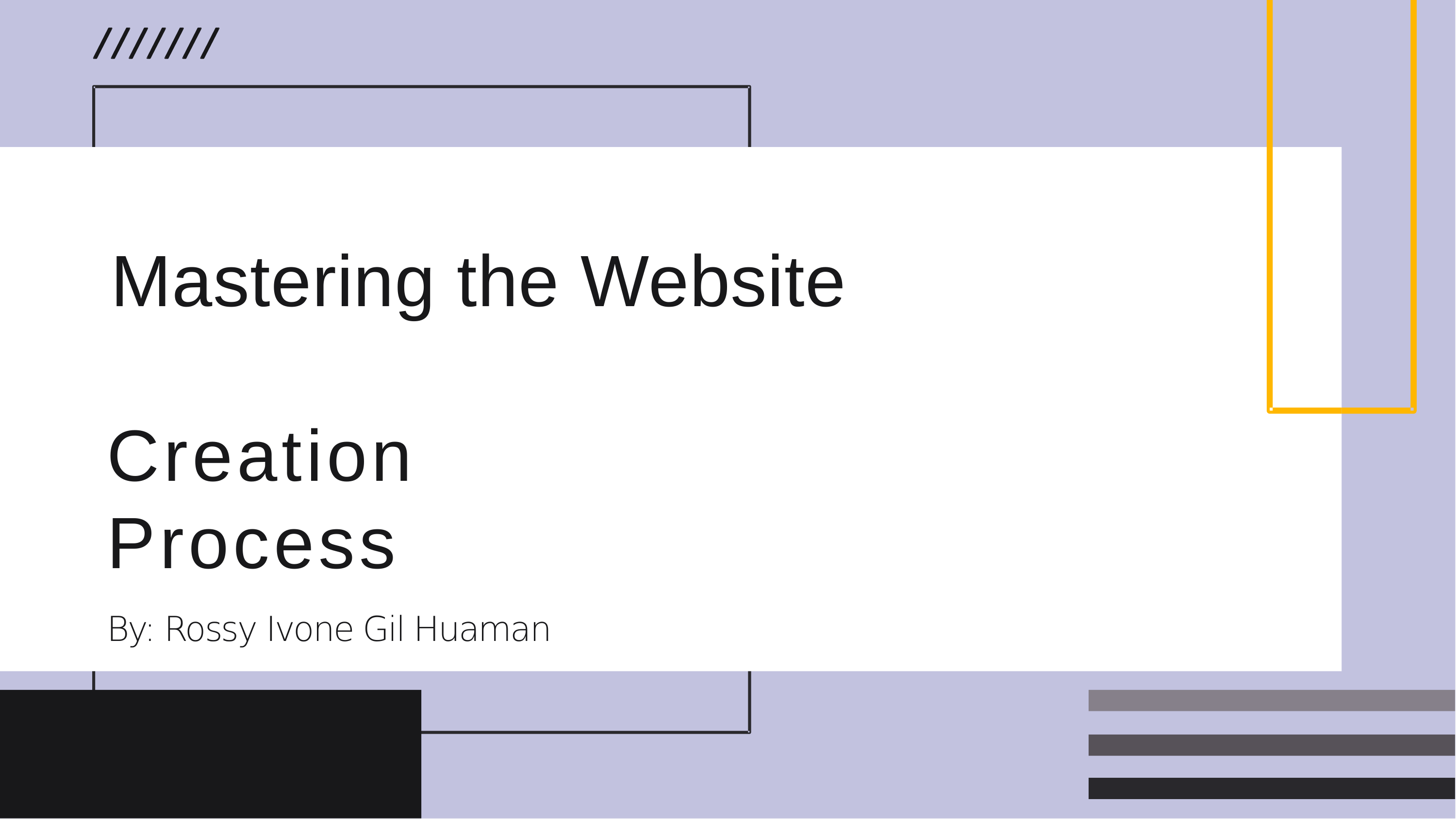

Mastering the Website
Creation Process
By: Rossy Ivone Gil Huaman